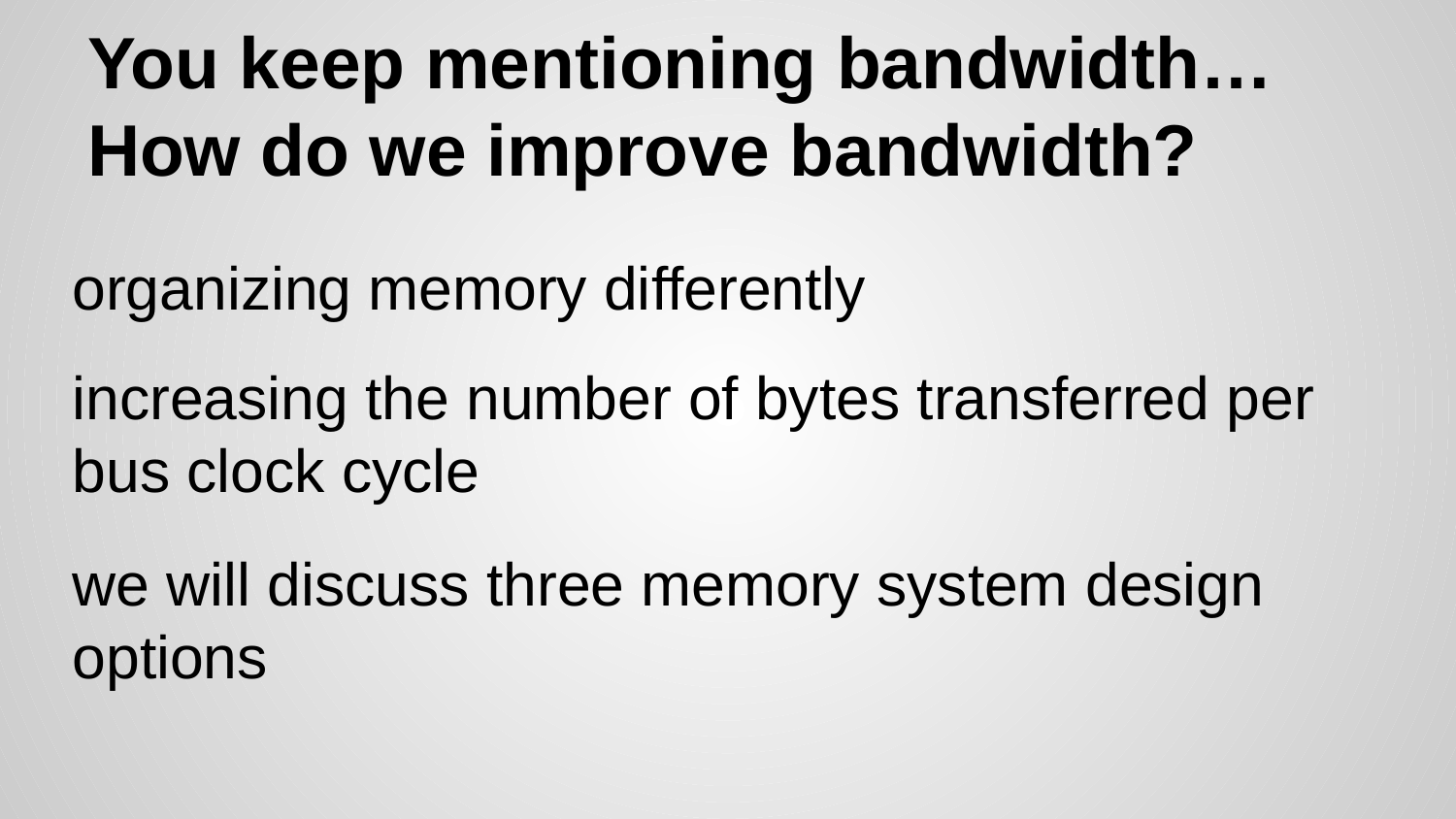

# You keep mentioning bandwidth… How do we improve bandwidth?
organizing memory differently
increasing the number of bytes transferred per bus clock cycle
we will discuss three memory system design options